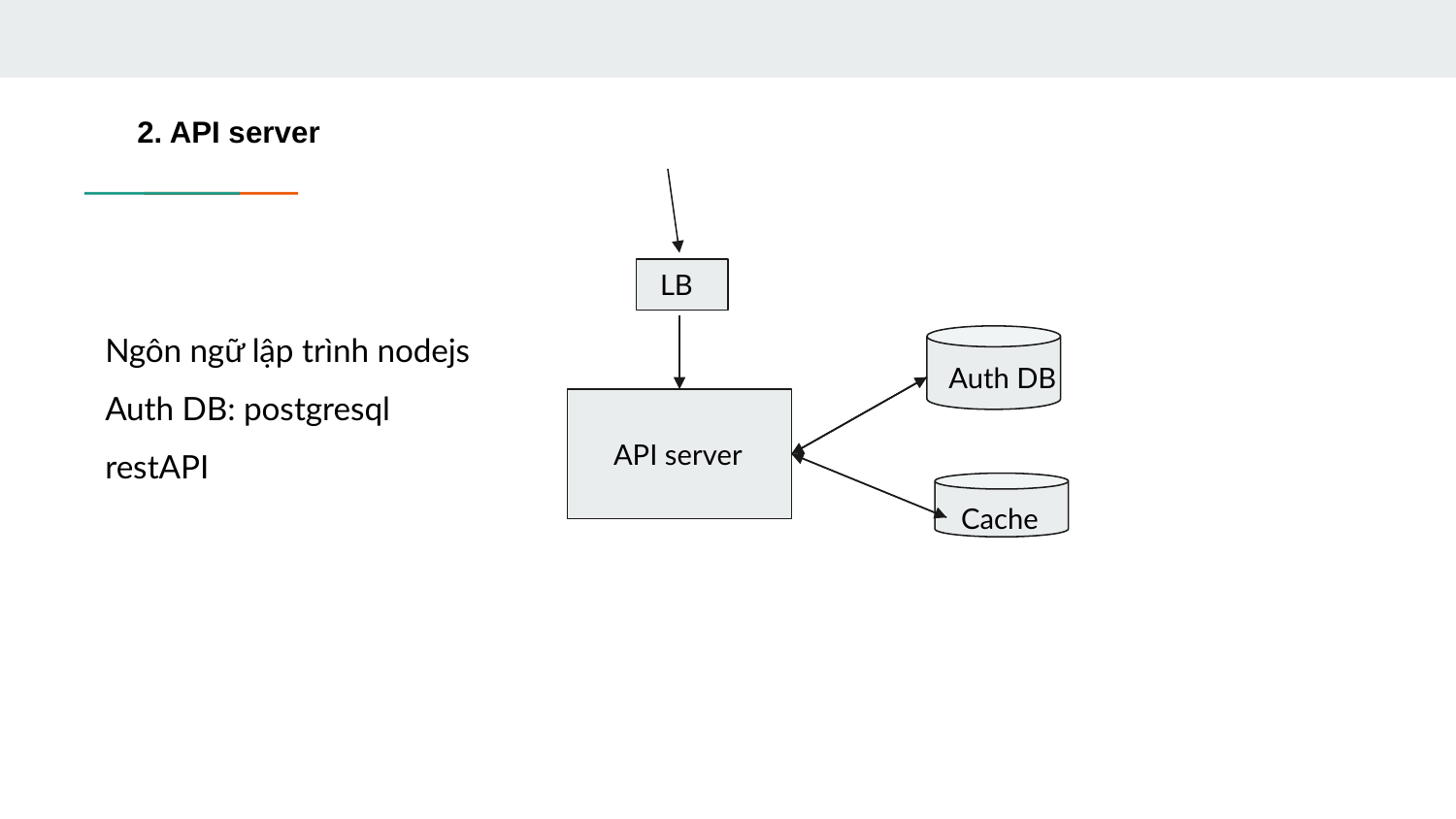

2. API server
LB

Ngôn ngữ lập trình nodejs
Auth DB: postgresql
restAPI

 Auth DB

API server

Cache